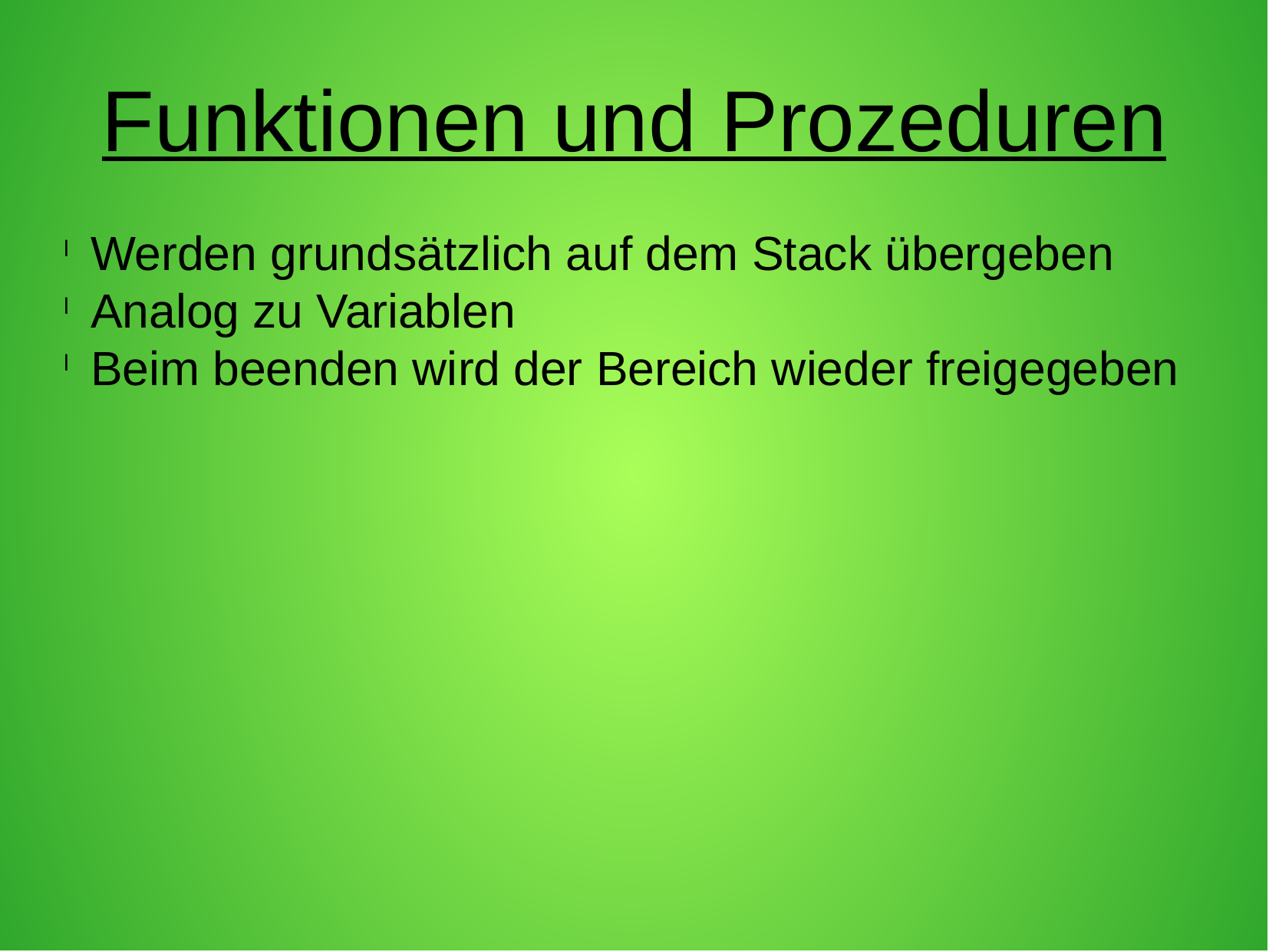

Funktionen und Prozeduren
Werden grundsätzlich auf dem Stack übergeben
Analog zu Variablen
Beim beenden wird der Bereich wieder freigegeben